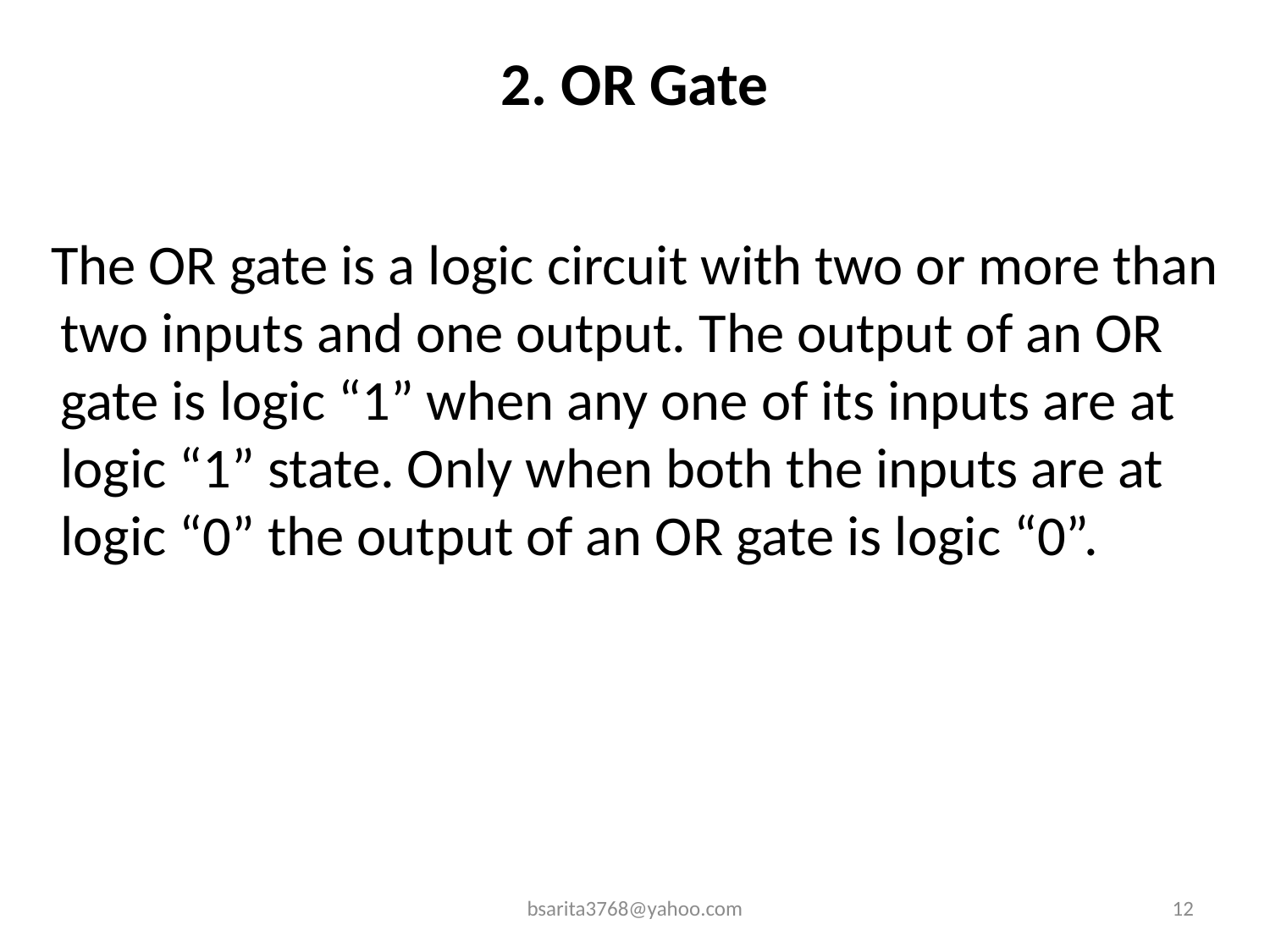

# 2. OR Gate
   The OR gate is a logic circuit with two or more than two inputs and one output. The output of an OR gate is logic “1” when any one of its inputs are at logic “1” state. Only when both the inputs are at logic “0” the output of an OR gate is logic “0”.

bsarita3768@yahoo.com
12